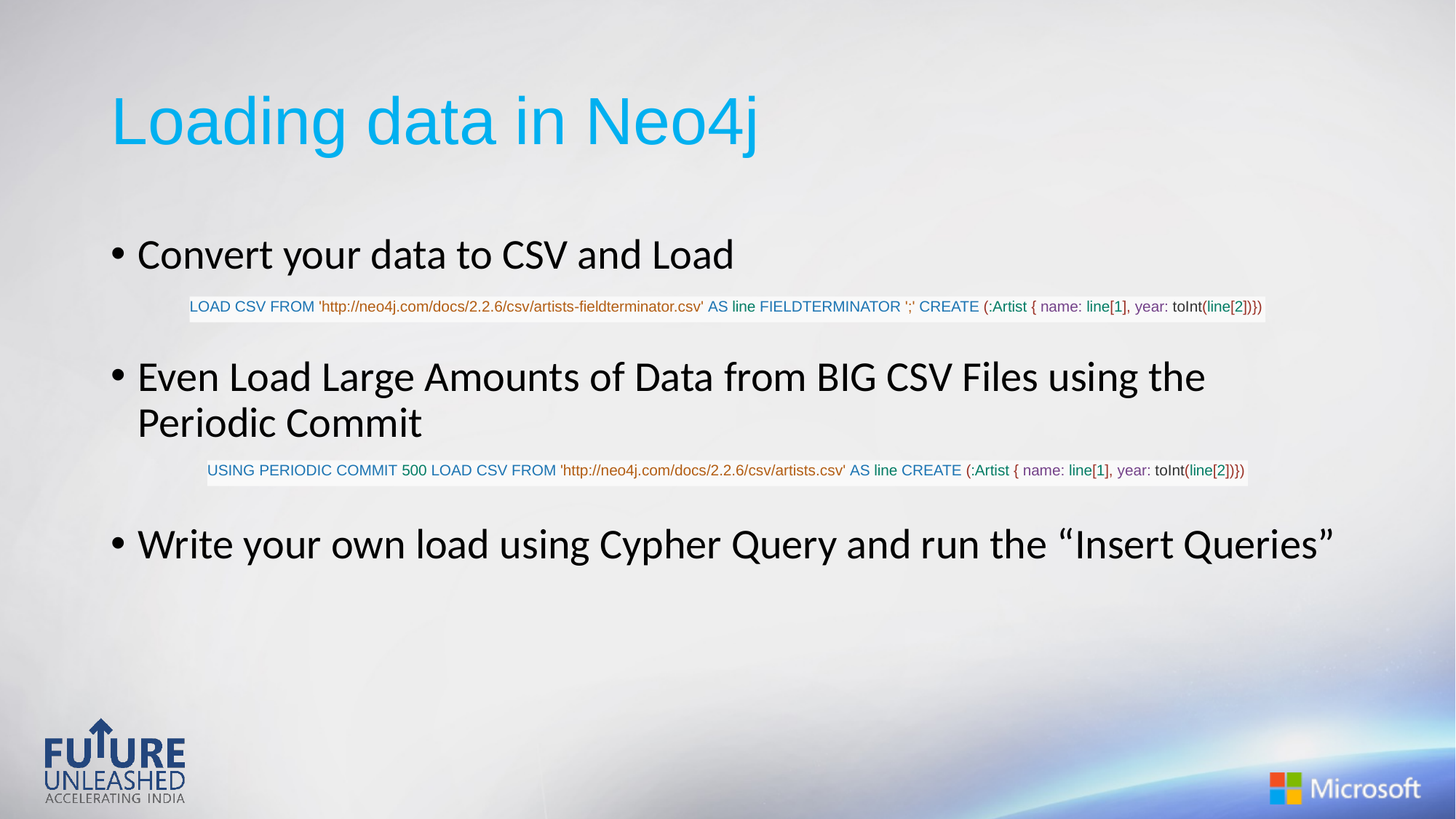

# Loading data in Neo4j
Convert your data to CSV and Load

Even Load Large Amounts of Data from BIG CSV Files using the Periodic Commit

Write your own load using Cypher Query and run the “Insert Queries”

LOAD CSV FROM 'http://neo4j.com/docs/2.2.6/csv/artists-fieldterminator.csv' AS line FIELDTERMINATOR ';' CREATE (:Artist { name: line[1], year: toInt(line[2])})
USING PERIODIC COMMIT 500 LOAD CSV FROM 'http://neo4j.com/docs/2.2.6/csv/artists.csv' AS line CREATE (:Artist { name: line[1], year: toInt(line[2])})